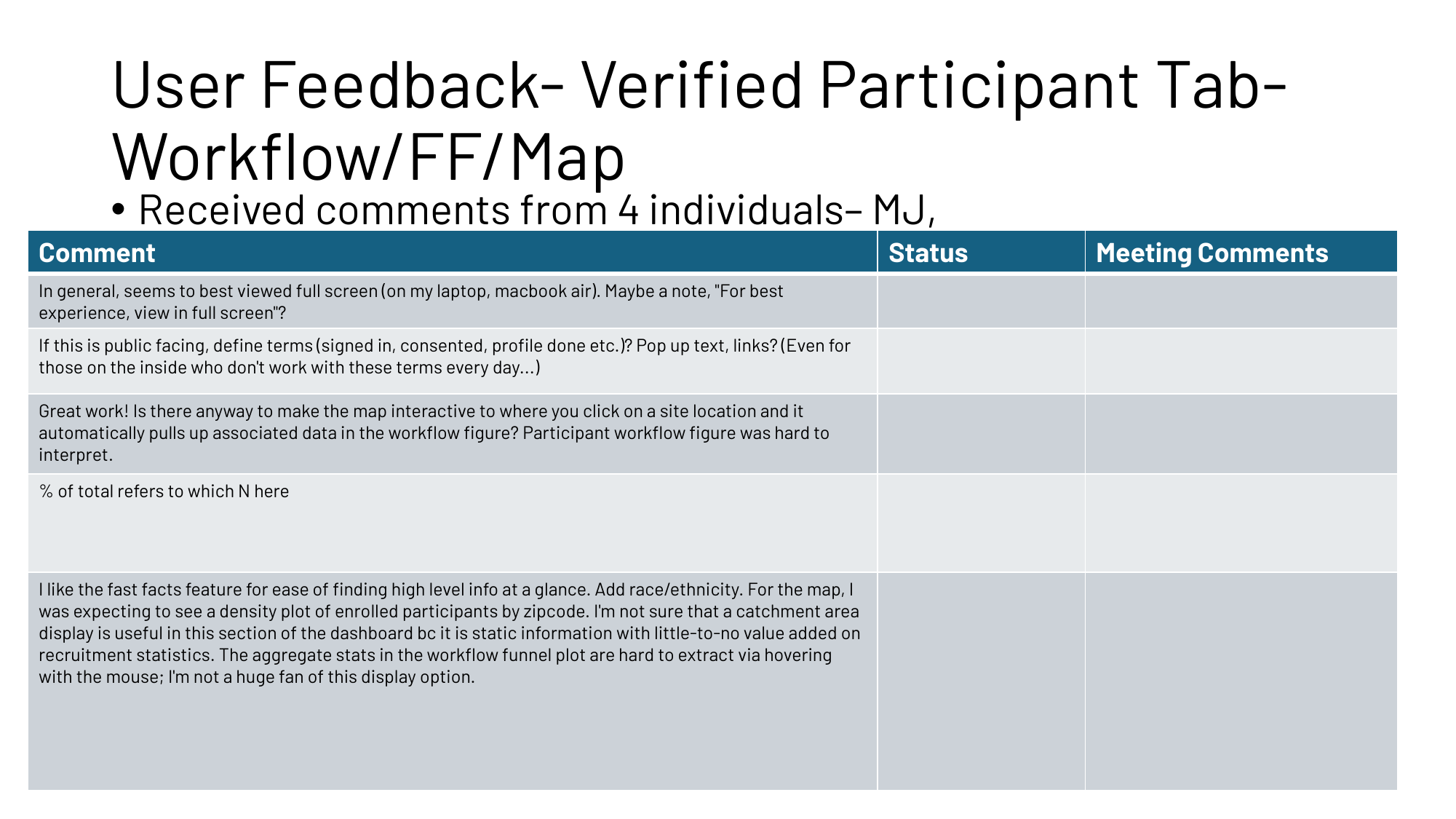

# User Feedback- Verified Participant Tab- Workflow/FF/Map
Received comments from 4 individuals– MJ,

| Comment | Status | Meeting Comments |
| --- | --- | --- |
| In general, seems to best viewed full screen (on my laptop, macbook air). Maybe a note, "For best experience, view in full screen"? |  |  |
| If this is public facing, define terms (signed in, consented, profile done etc.)? Pop up text, links? (Even for those on the inside who don't work with these terms every day...) |  |  |
| Great work! Is there anyway to make the map interactive to where you click on a site location and it automatically pulls up associated data in the workflow figure? Participant workflow figure was hard to interpret. |  |  |
| % of total refers to which N here |  |  |
| I like the fast facts feature for ease of finding high level info at a glance. Add race/ethnicity. For the map, I was expecting to see a density plot of enrolled participants by zipcode. I'm not sure that a catchment area display is useful in this section of the dashboard bc it is static information with little-to-no value added on recruitment statistics. The aggregate stats in the workflow funnel plot are hard to extract via hovering with the mouse; I'm not a huge fan of this display option. |  |  |